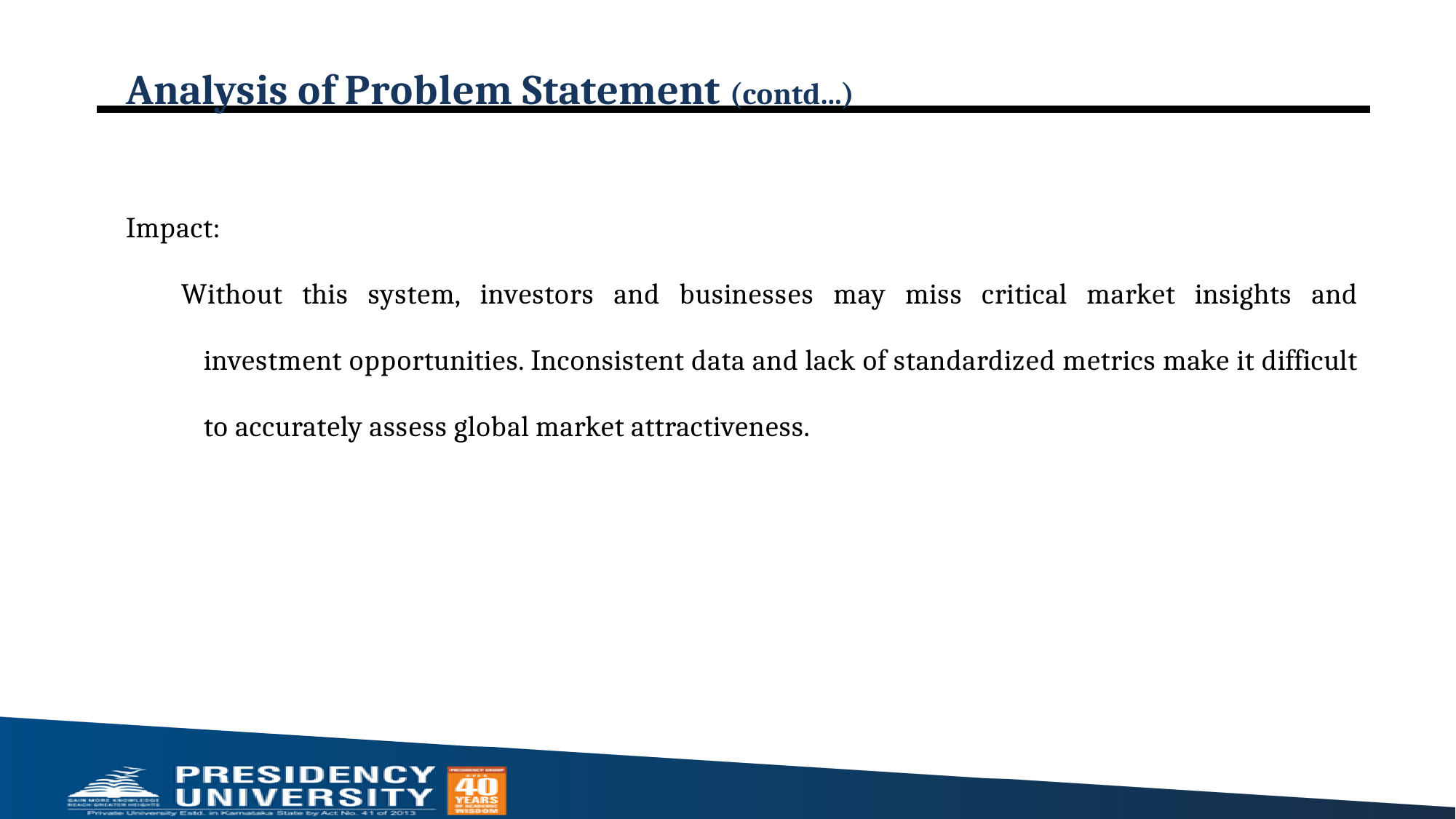

# Analysis of Problem Statement (contd...)

Impact:
Without this system, investors and businesses may miss critical market insights and investment opportunities. Inconsistent data and lack of standardized metrics make it difficult to accurately assess global market attractiveness.